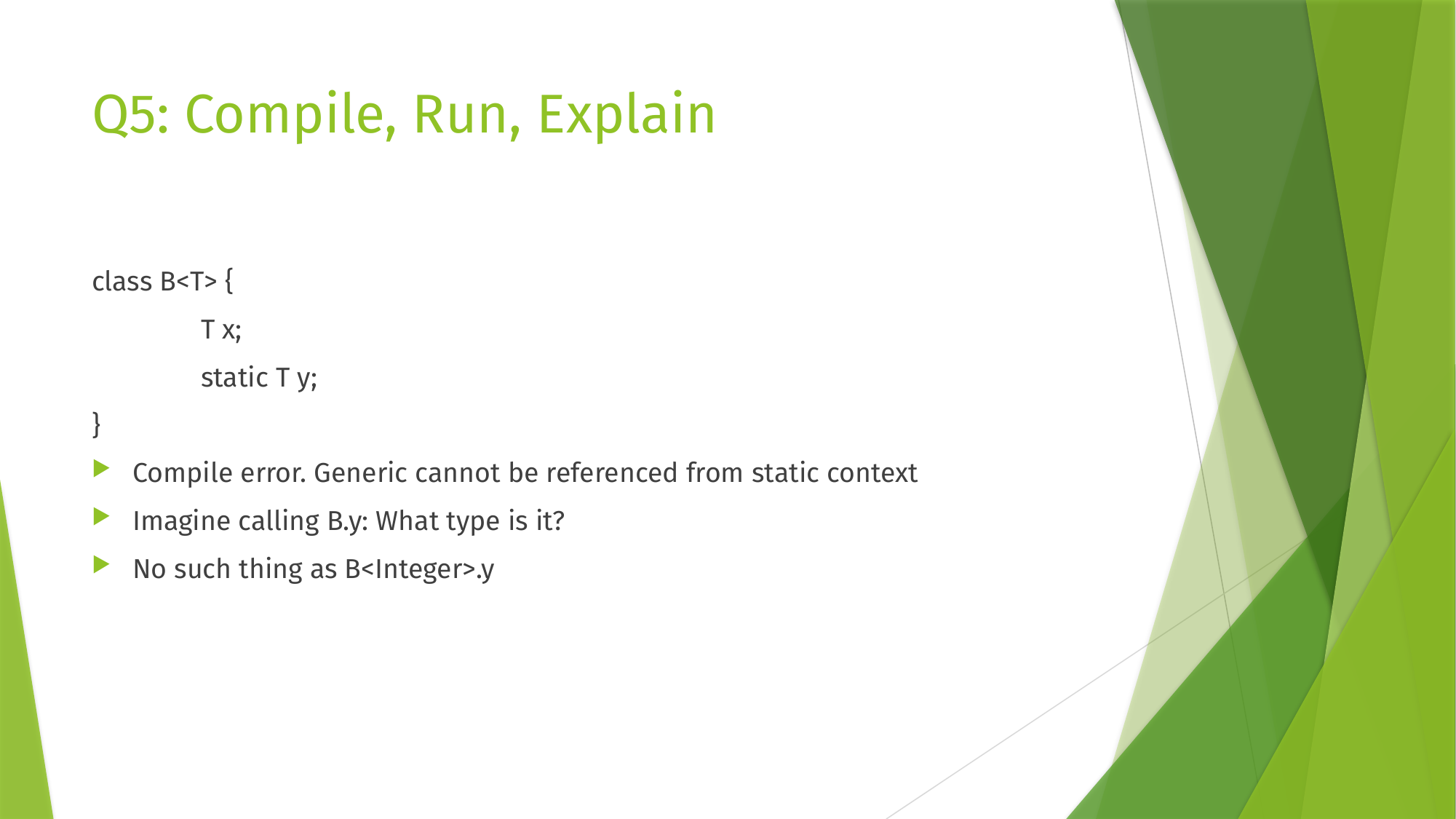

# Q5: Compile, Run, Explain
class B<T> {
	T x;
	static T y;
}
Compile error. Generic cannot be referenced from static context
Imagine calling B.y: What type is it?
No such thing as B<Integer>.y